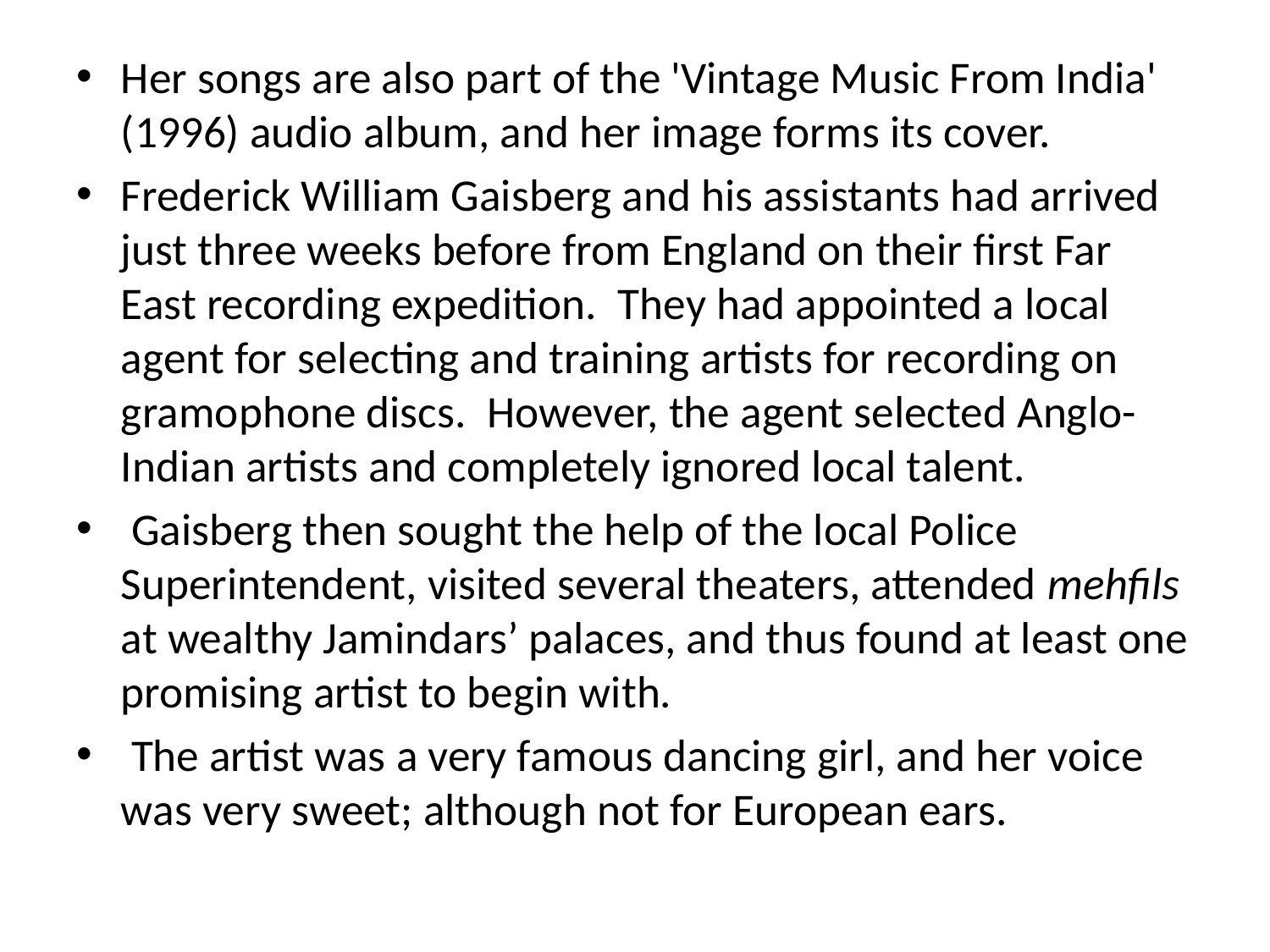

Her songs are also part of the 'Vintage Music From India' (1996) audio album, and her image forms its cover.
Frederick William Gaisberg and his assistants had arrived just three weeks before from England on their first Far East recording expedition.  They had appointed a local agent for selecting and training artists for recording on gramophone discs.  However, the agent selected Anglo-Indian artists and completely ignored local talent.
 Gaisberg then sought the help of the local Police Superintendent, visited several theaters, attended mehfils at wealthy Jamindars’ palaces, and thus found at least one promising artist to begin with.
 The artist was a very famous dancing girl, and her voice was very sweet; although not for European ears.